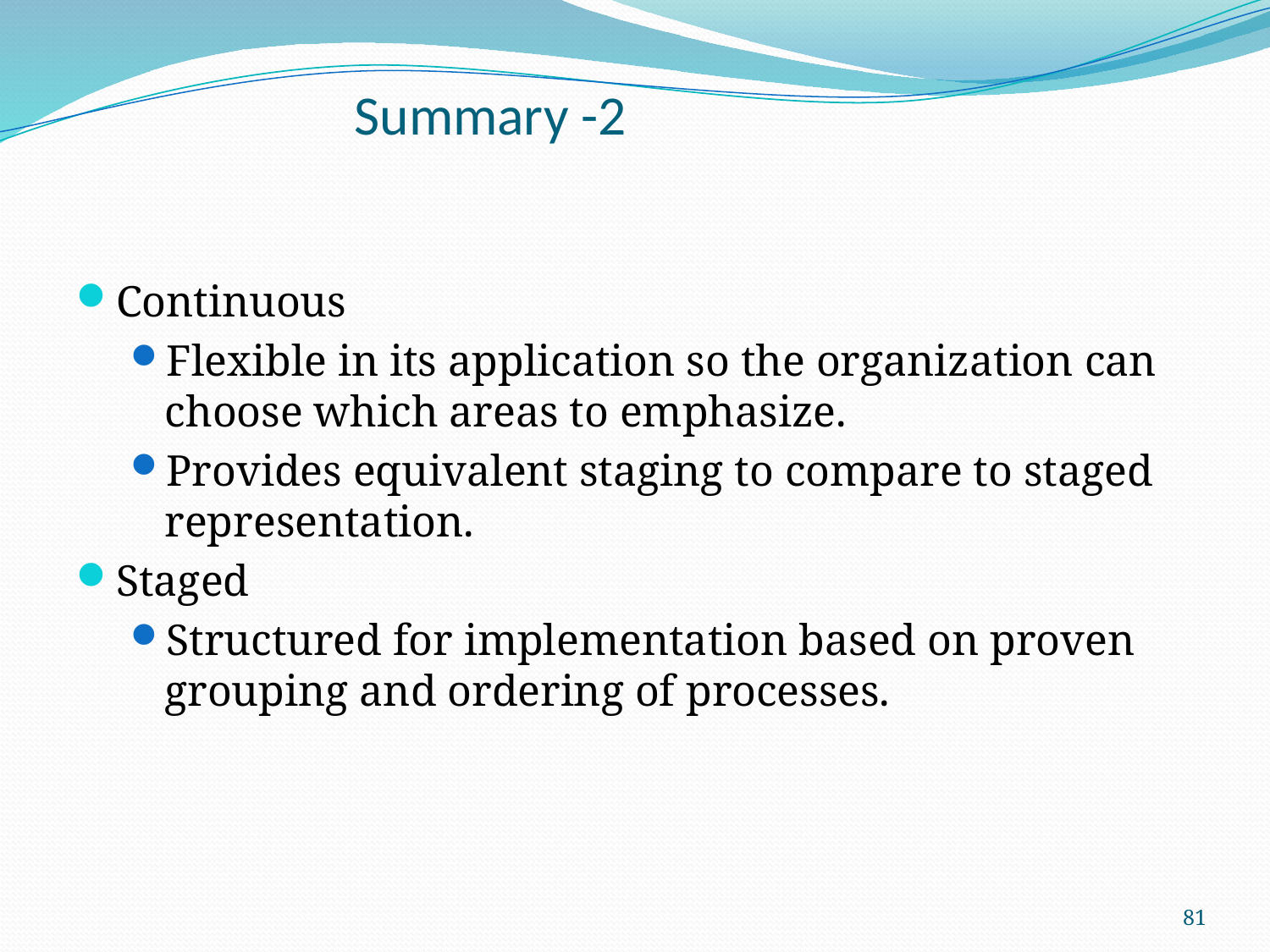

# Summary -2
Continuous
Flexible in its application so the organization can choose which areas to emphasize.
Provides equivalent staging to compare to staged representation.
Staged
Structured for implementation based on proven grouping and ordering of processes.
81